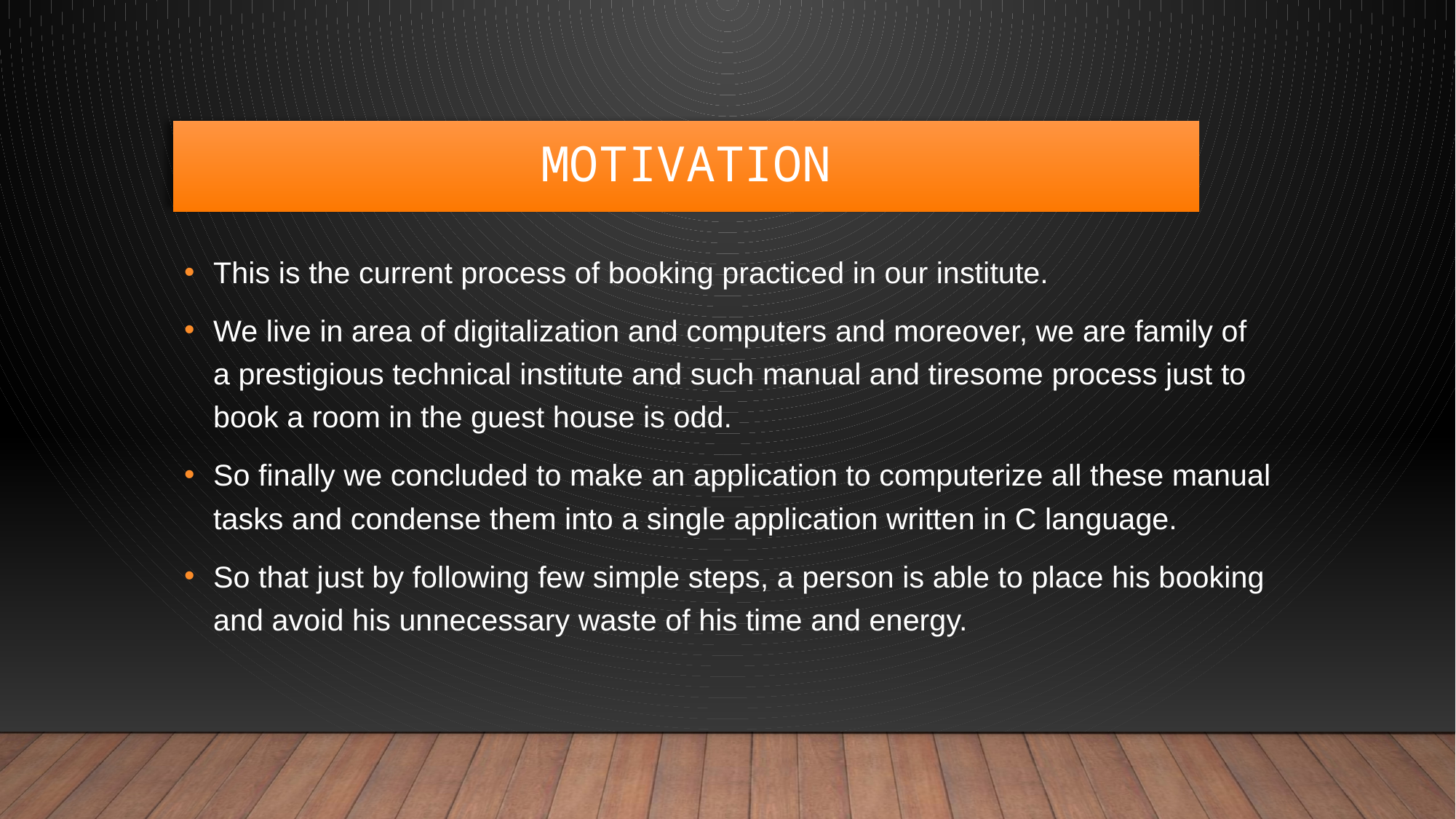

# MOTIVATION
This is the current process of booking practiced in our institute.
We live in area of digitalization and computers and moreover, we are family of a prestigious technical institute and such manual and tiresome process just to book a room in the guest house is odd.
So finally we concluded to make an application to computerize all these manual tasks and condense them into a single application written in C language.
So that just by following few simple steps, a person is able to place his booking and avoid his unnecessary waste of his time and energy.